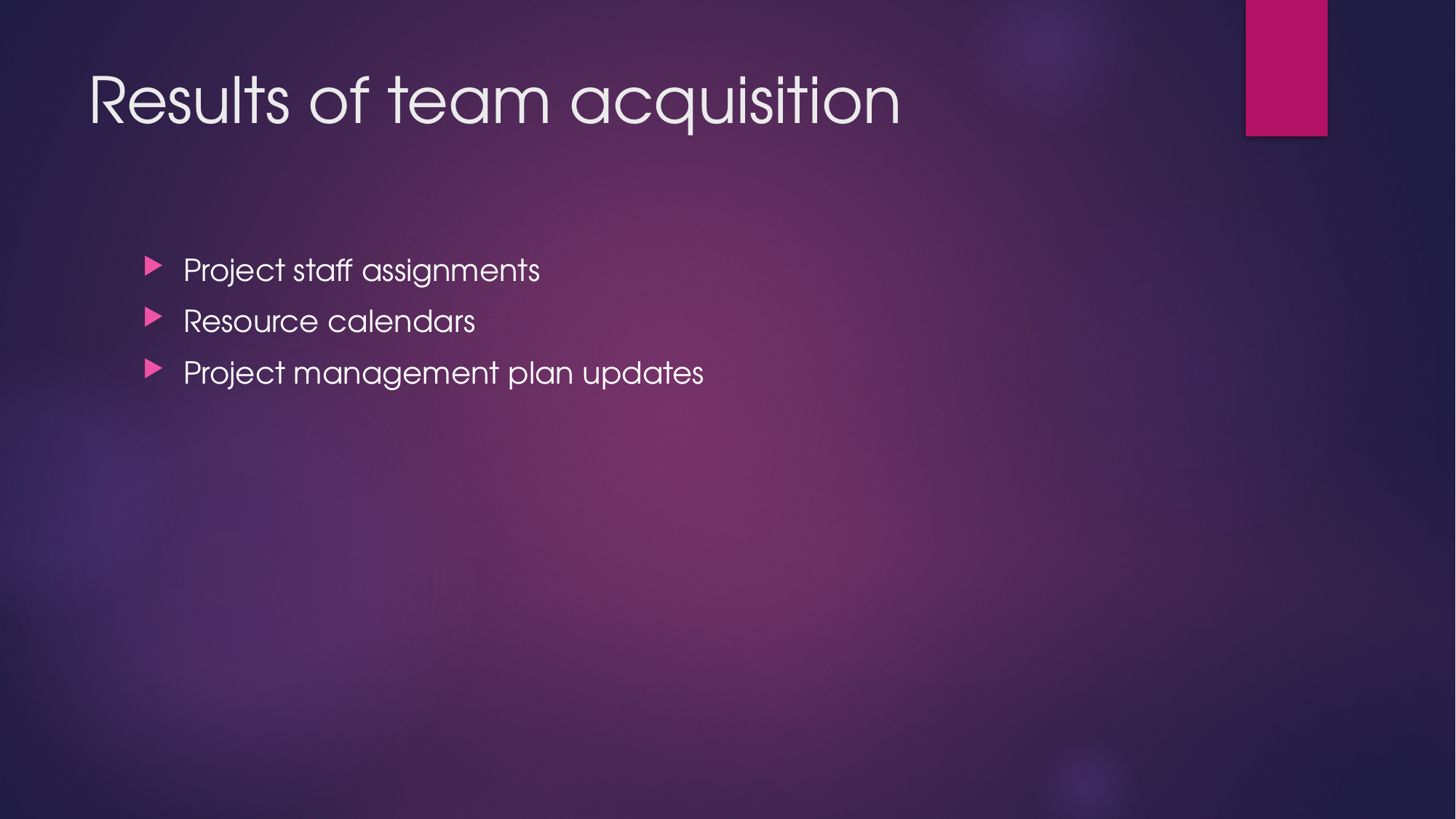

# Results of team acquisition
Project staff assignments
Resource calendars
Project management plan updates